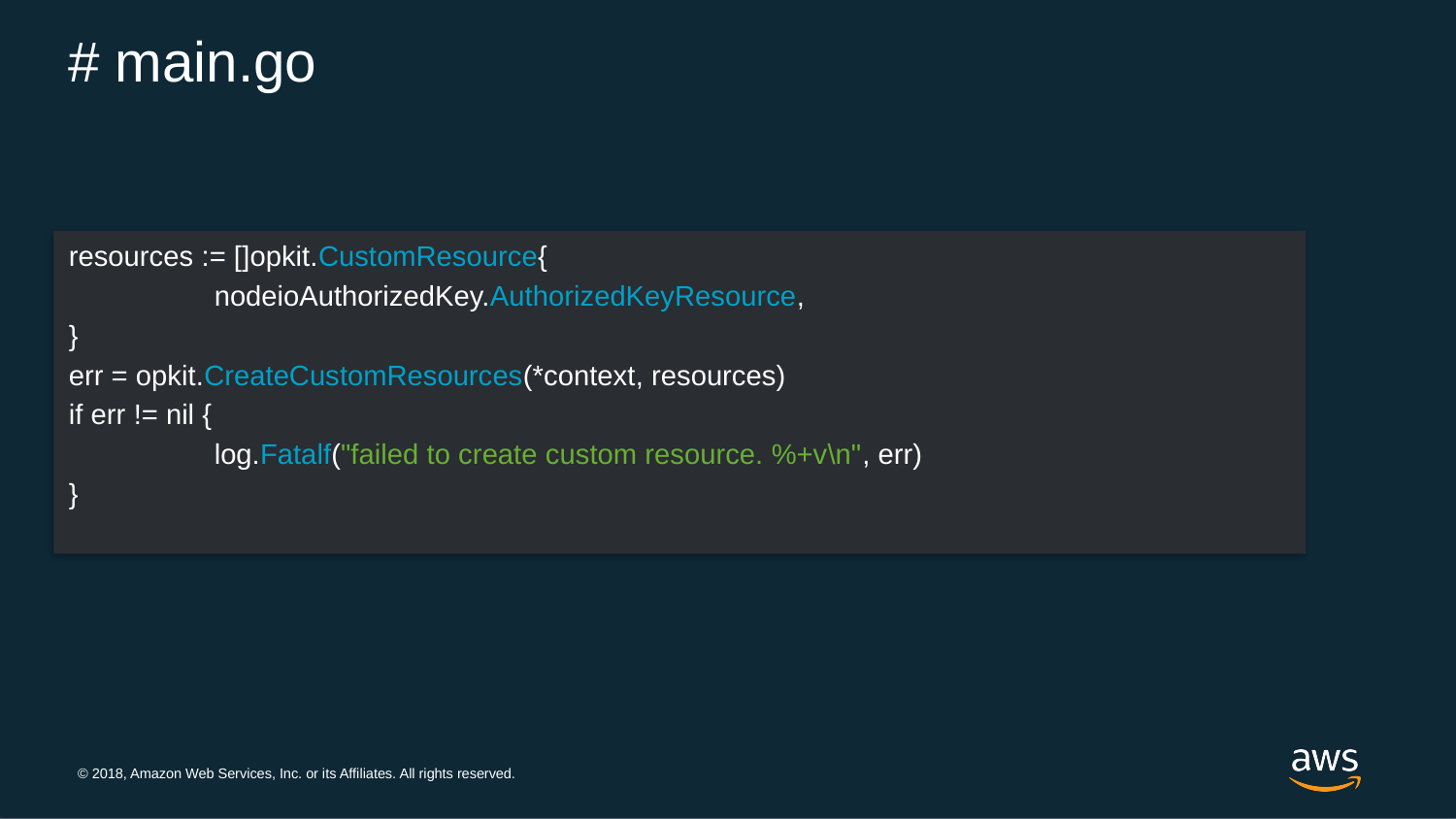

# # main.go

resources := []opkit.CustomResource{
	nodeioAuthorizedKey.AuthorizedKeyResource,
}
err = opkit.CreateCustomResources(*context, resources)
if err != nil {
	log.Fatalf("failed to create custom resource. %+v\n", err)
}